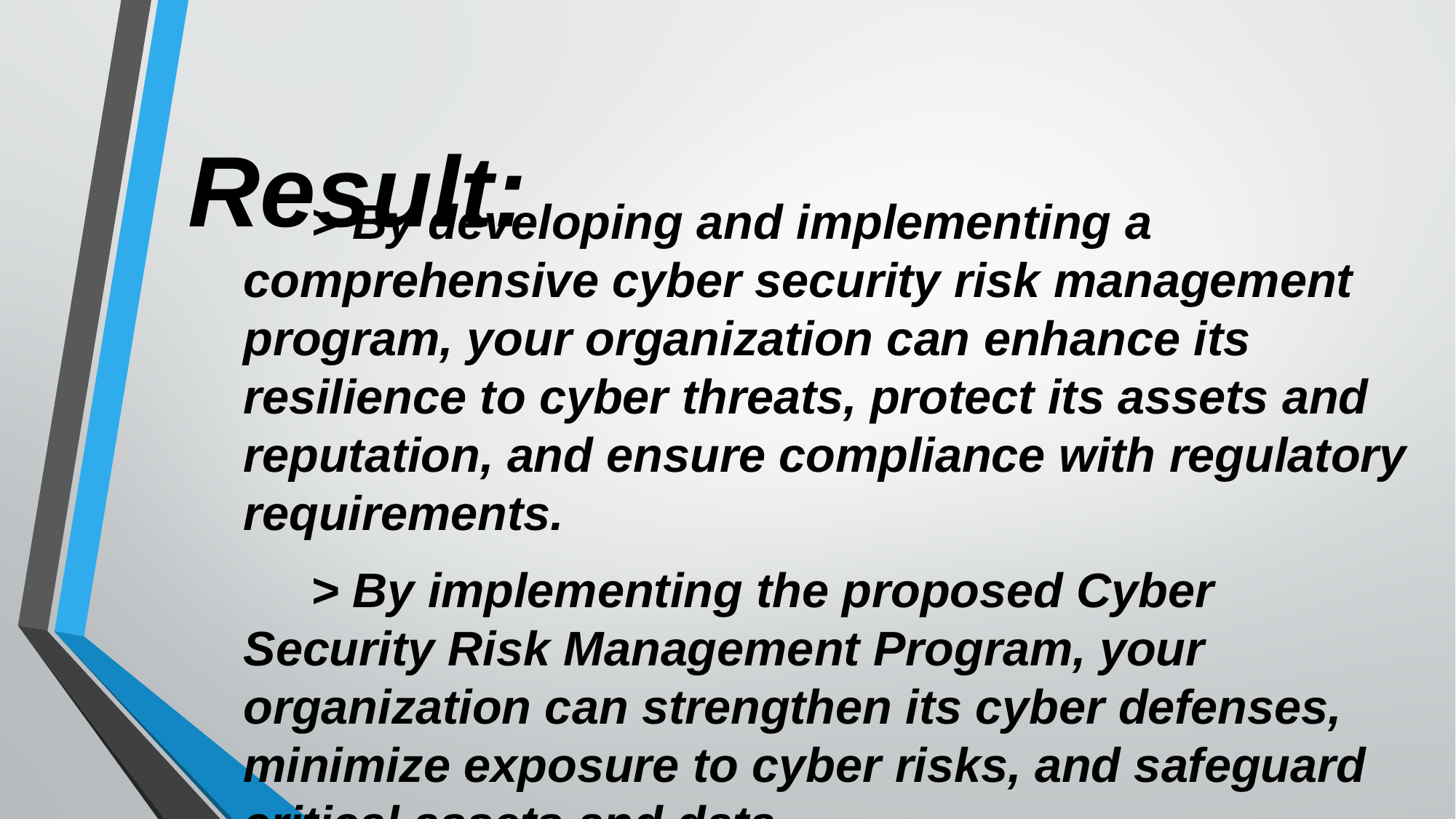

# Result:
     > By developing and implementing a comprehensive cyber security risk management program, your organization can enhance its resilience to cyber threats, protect its assets and reputation, and ensure compliance with regulatory requirements.
     > By implementing the proposed Cyber Security Risk Management Program, your organization can strengthen its cyber defenses, minimize exposure to cyber risks, and safeguard critical assets and data.